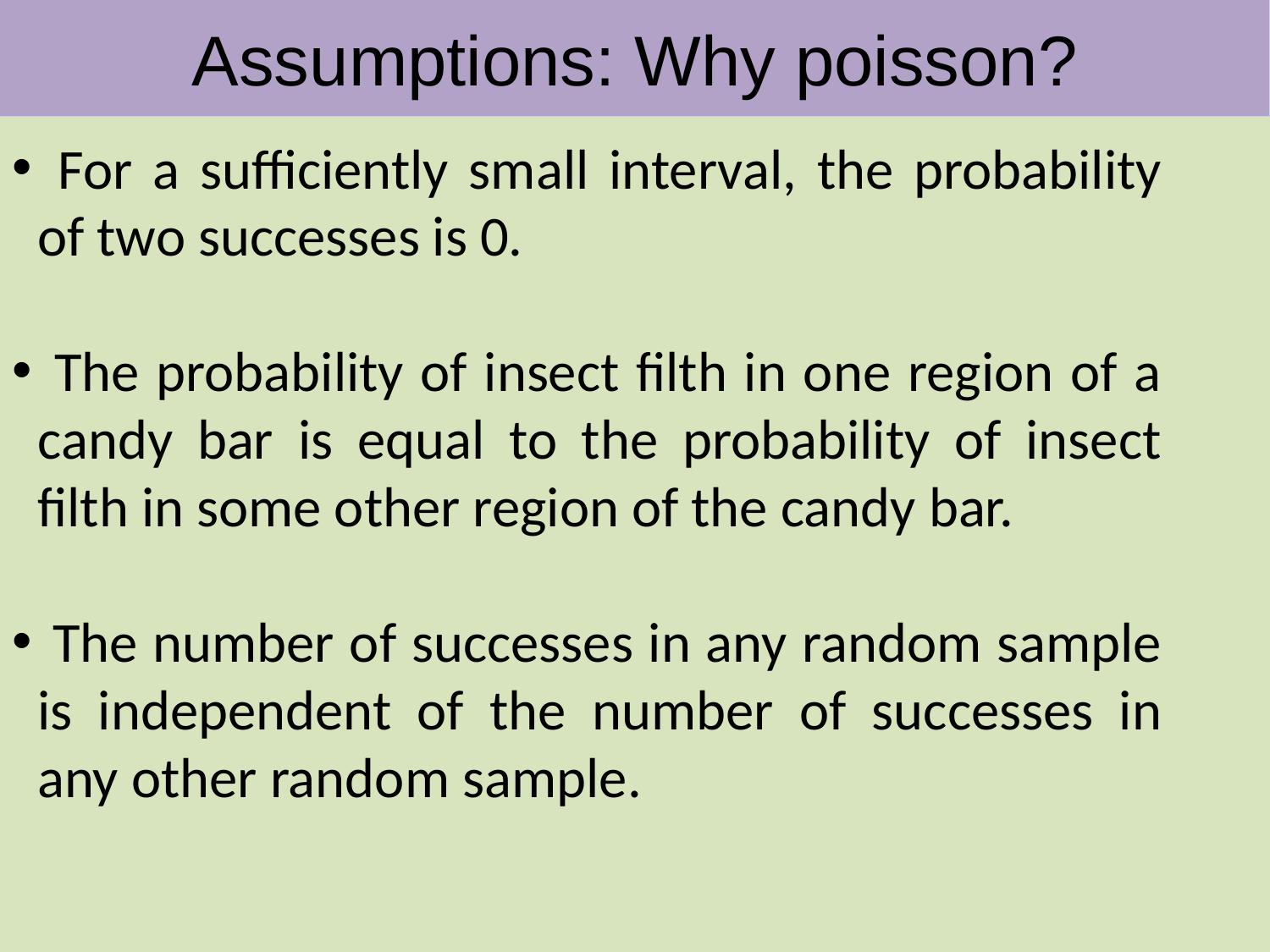

Assumptions: Why poisson?
 For a sufficiently small interval, the probability of two successes is 0.

 The probability of insect filth in one region of a candy bar is equal to the probability of insect filth in some other region of the candy bar.

 The number of successes in any random sample is independent of the number of successes in any other random sample.